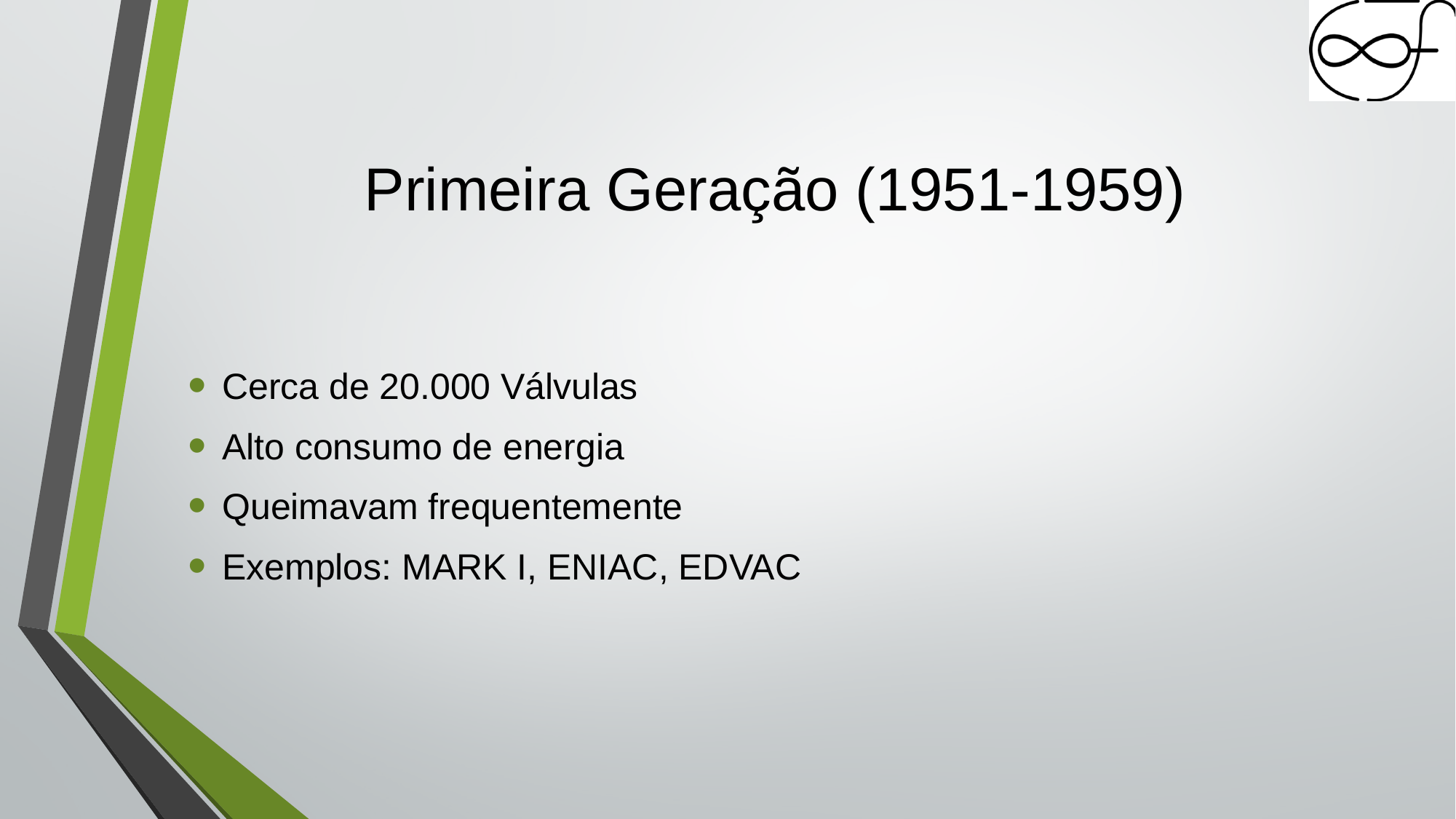

# Primeira Geração (1951-1959)
Cerca de 20.000 Válvulas
Alto consumo de energia
Queimavam frequentemente
Exemplos: MARK I, ENIAC, EDVAC